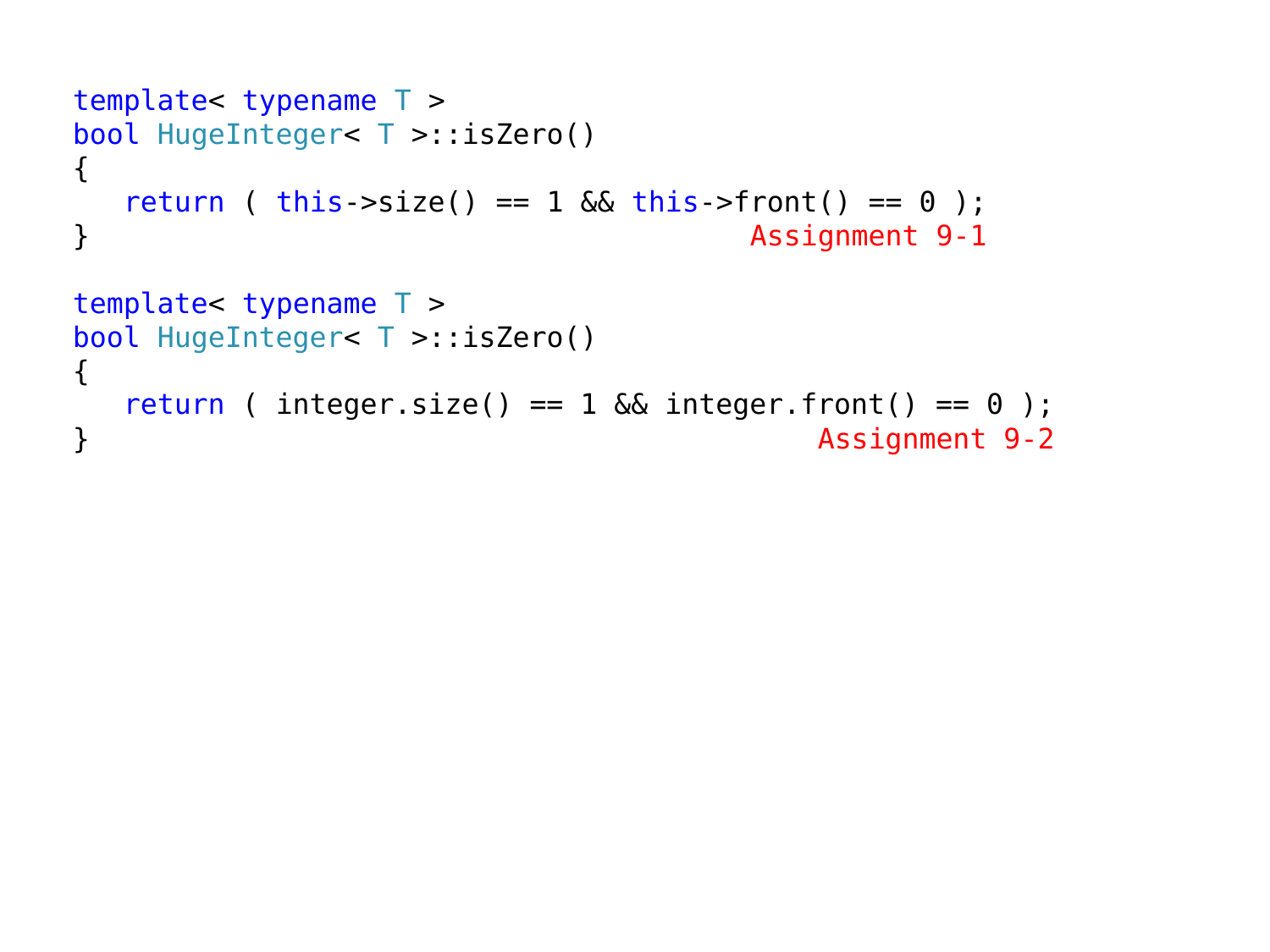

template< typename T >
bool HugeInteger< T >::isZero()
{
   return ( this->size() == 1 && this->front() == 0 );
}                                       Assignment 9-1

template< typename T >
bool HugeInteger< T >::isZero()
{
   return ( integer.size() == 1 && integer.front() == 0 );
}                                           Assignment 9-2